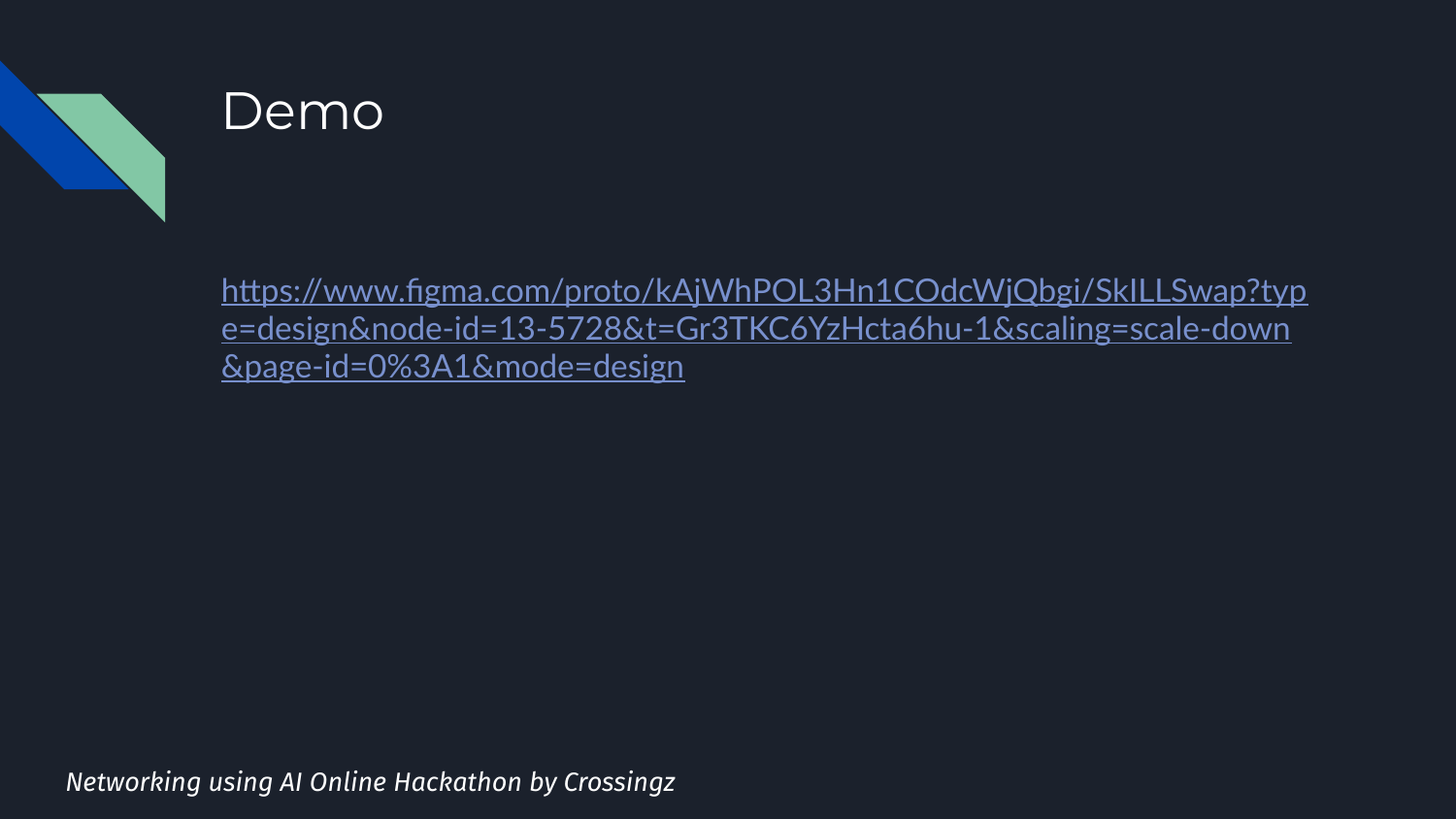

# Demo
https://www.figma.com/proto/kAjWhPOL3Hn1COdcWjQbgi/SkILLSwap?type=design&node-id=13-5728&t=Gr3TKC6YzHcta6hu-1&scaling=scale-down&page-id=0%3A1&mode=design

Networking using AI Online Hackathon by Crossingz